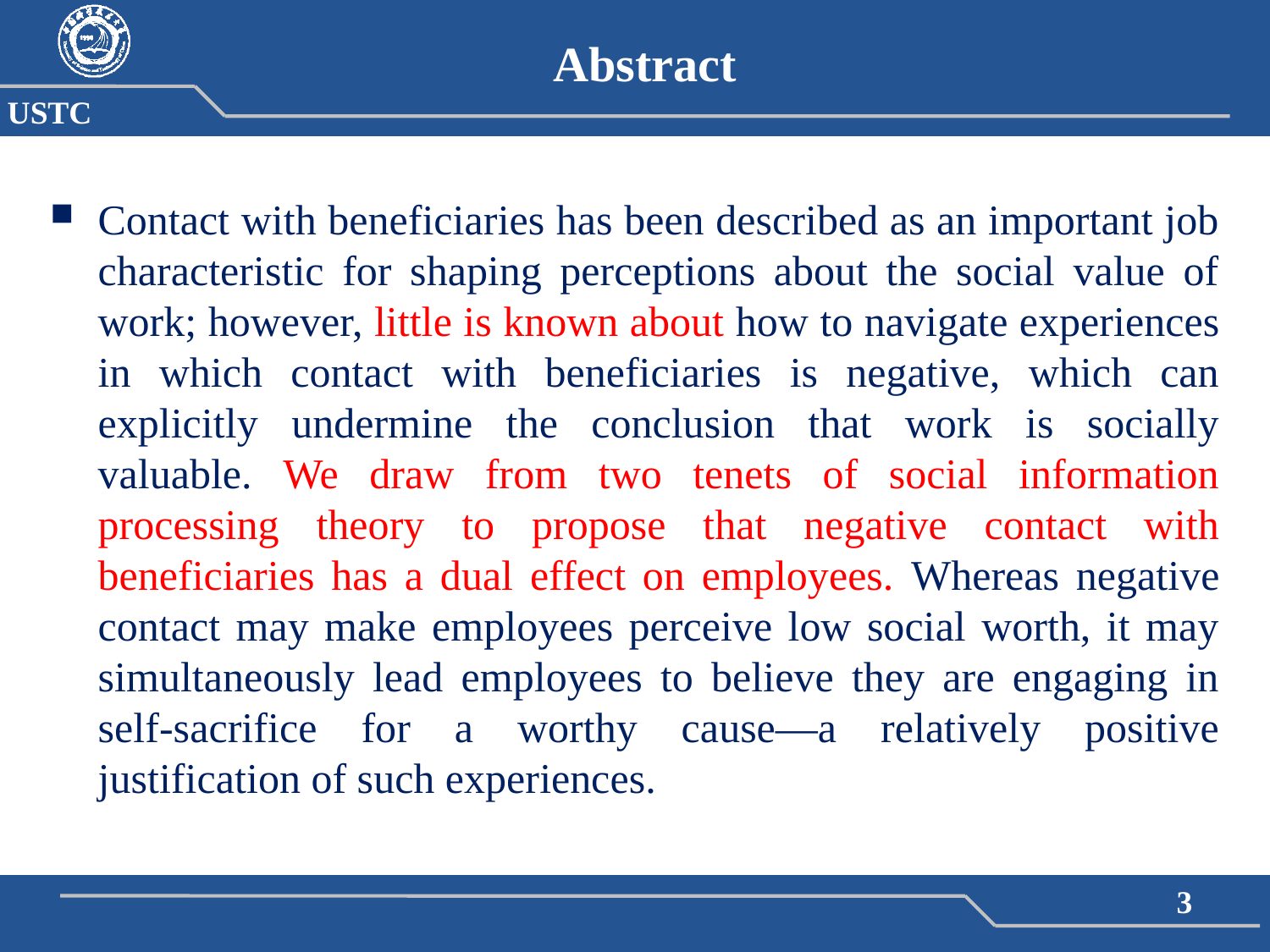

Abstract
Contact with beneficiaries has been described as an important job characteristic for shaping perceptions about the social value of work; however, little is known about how to navigate experiences in which contact with beneficiaries is negative, which can explicitly undermine the conclusion that work is socially valuable. We draw from two tenets of social information processing theory to propose that negative contact with beneficiaries has a dual effect on employees. Whereas negative contact may make employees perceive low social worth, it may simultaneously lead employees to believe they are engaging in self-sacrifice for a worthy cause—a relatively positive justification of such experiences.
3